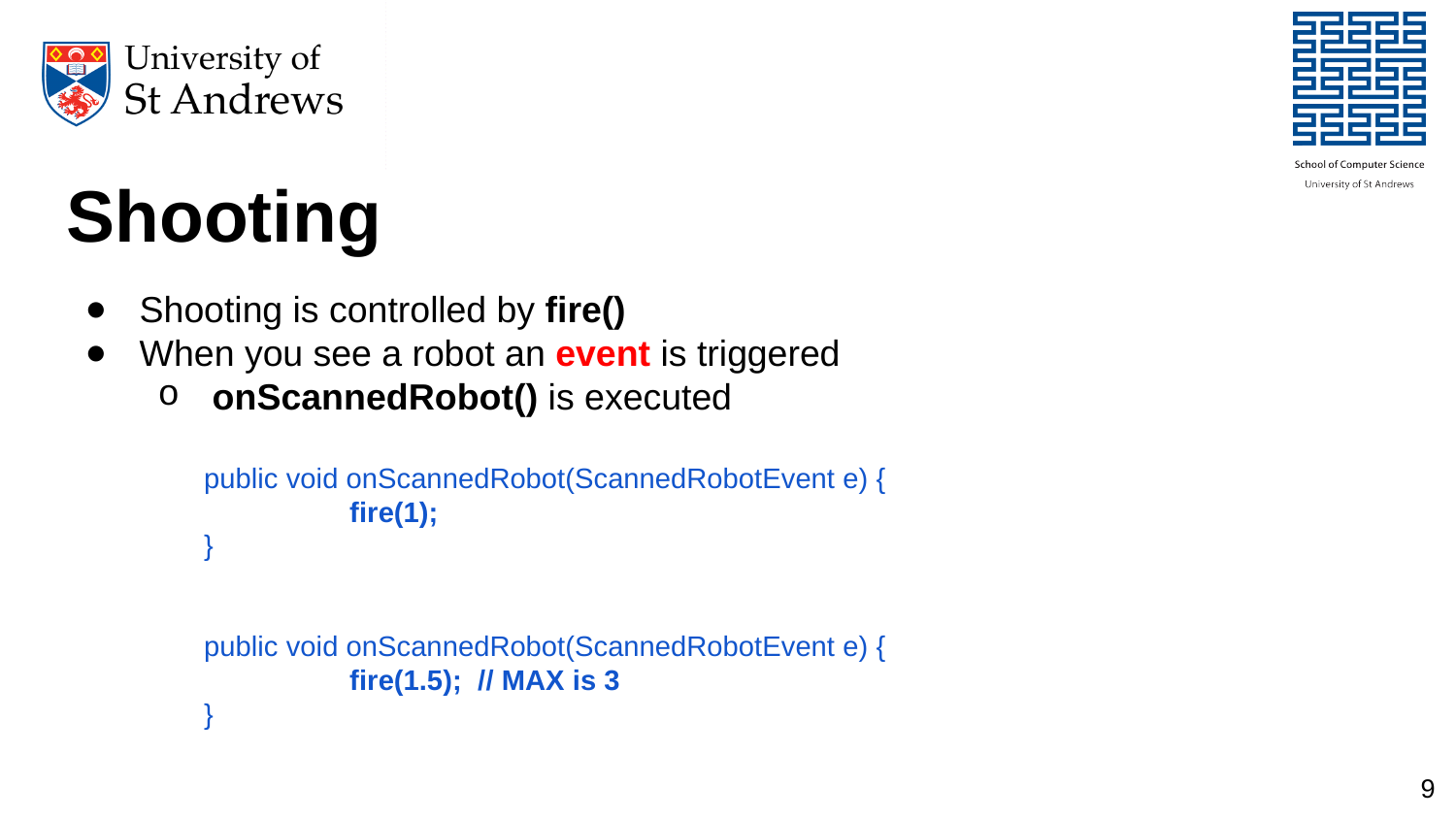

# Shooting
Shooting is controlled by fire()
When you see a robot an event is triggered
onScannedRobot() is executed

public void onScannedRobot(ScannedRobotEvent e) {
	fire(1);
}
public void onScannedRobot(ScannedRobotEvent e) {
	fire(1.5);  // MAX is 3
}
9